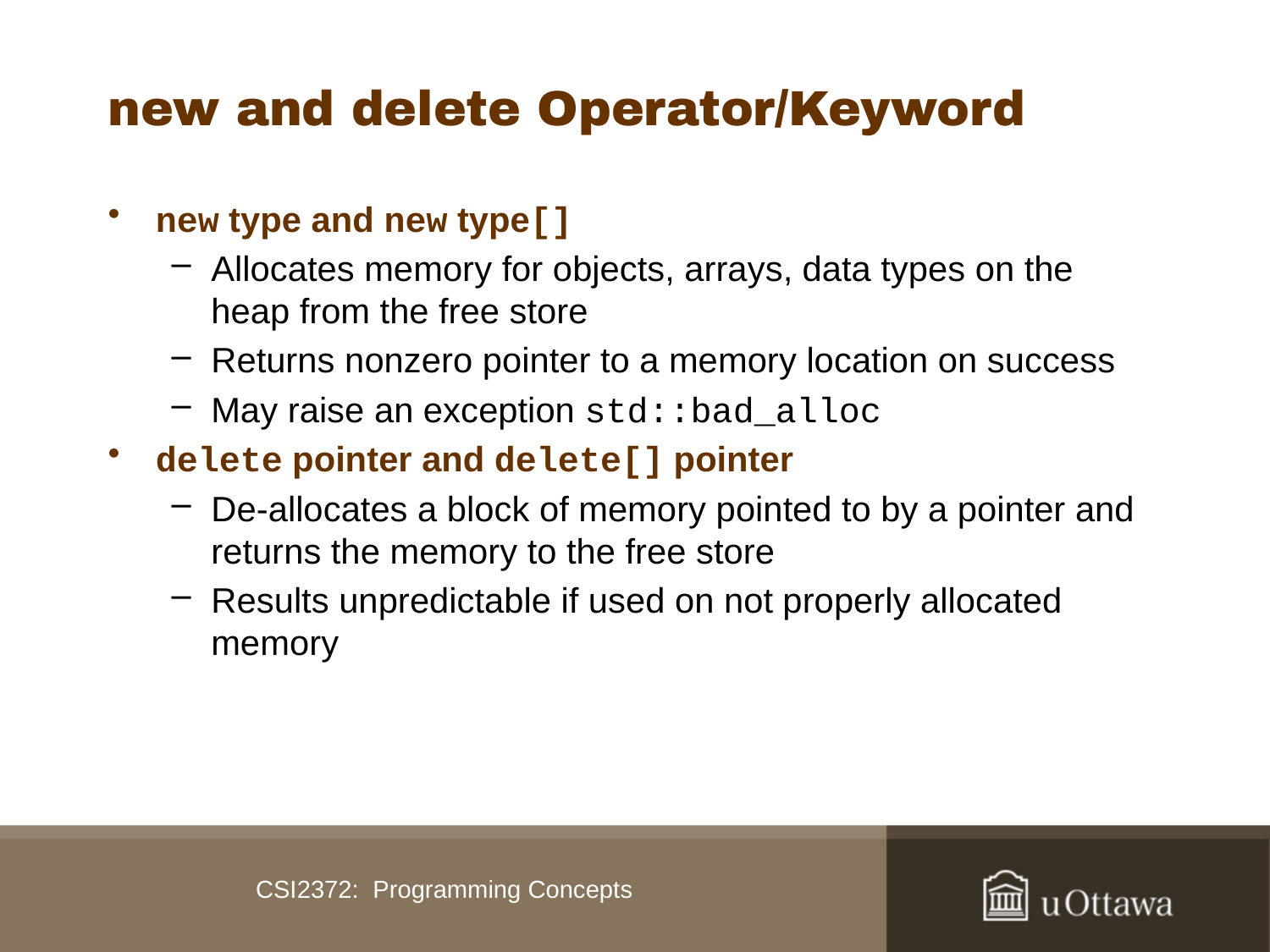

# new and delete Operator/Keyword
new type and new type[]
Allocates memory for objects, arrays, data types on the heap from the free store
Returns nonzero pointer to a memory location on success
May raise an exception std::bad_alloc
delete pointer and delete[] pointer
De-allocates a block of memory pointed to by a pointer and returns the memory to the free store
Results unpredictable if used on not properly allocated memory
CSI2372:  Programming Concepts